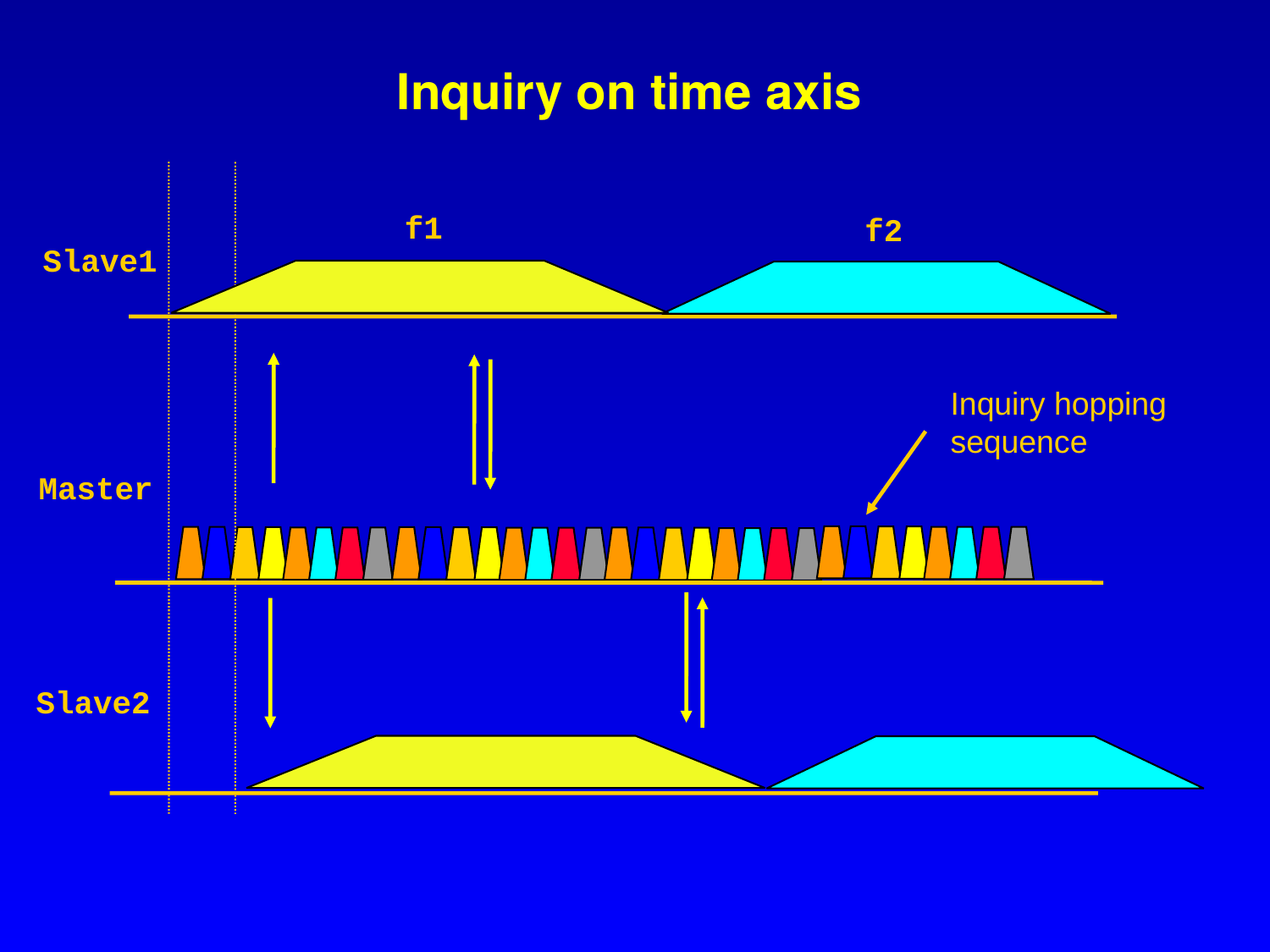

# Inquiry on time axis

f1
f2
Slave1

Inquiry hopping
sequence

Master

Slave2